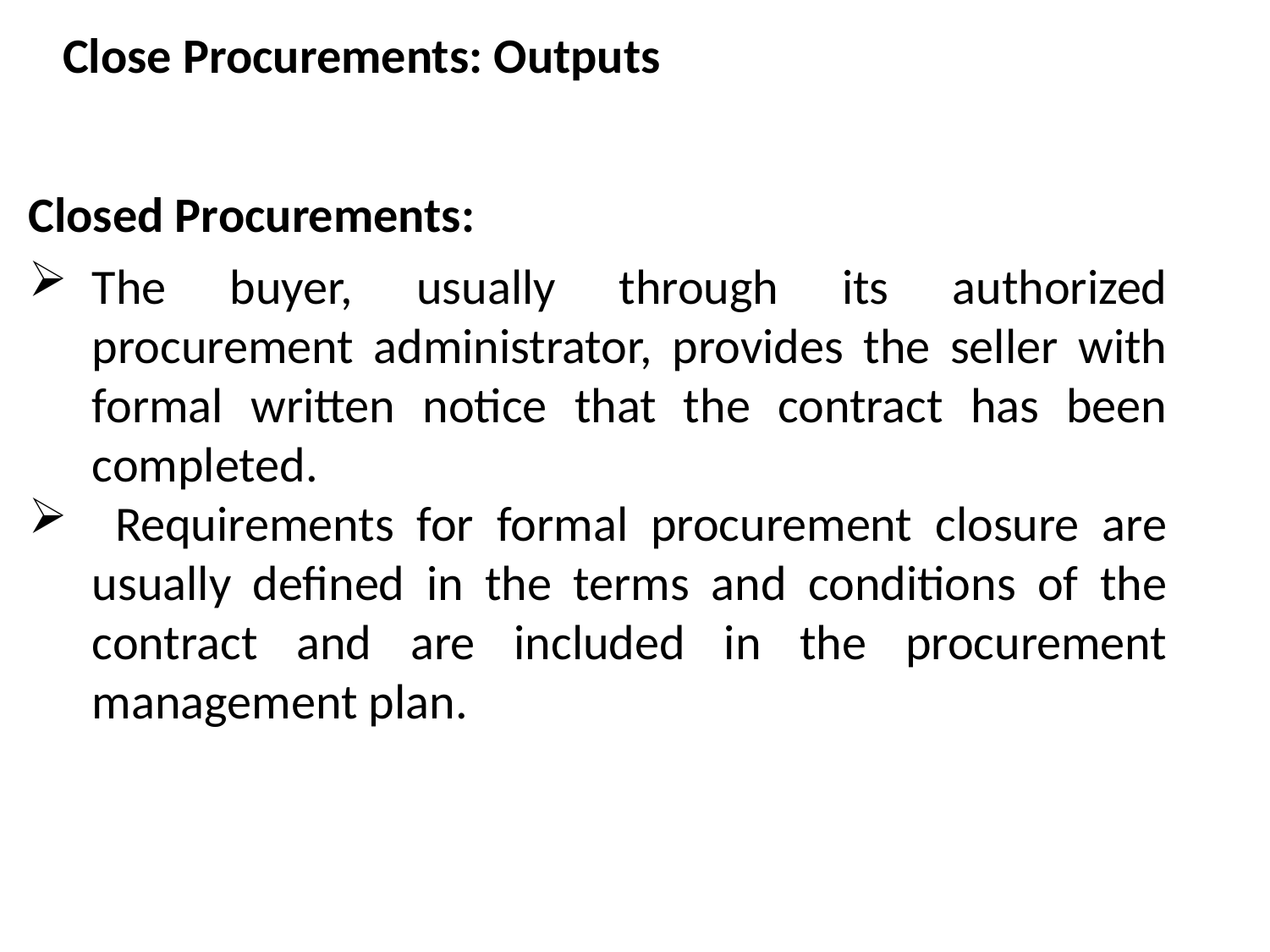

Organizational Process Assets Updates Elements of the organizational process assets that may be updated include but are not limited to:
Procurement file:  A complete set of indexed contract documentation, including the closed contract, is prepared for inclusion with the final project files.
Deliverable acceptance: The buyer, usually through its authorized contract administrator, provides the seller with formal written notice that the deliverables have been accepted or rejected. Requirements for formal deliverable acceptance, and how to address non-conforming deliverables, are usually defined in the contract.
Lessons learned documentation: Lessons learned analysis, what has been experienced, and process improvement recommendations, should be developed for the project file to improve future procurements.
Close Procurements: Outputs
Closed Procurements:
The buyer, usually through its authorized procurement administrator, provides the seller with formal written notice that the contract has been completed.
 Requirements for formal procurement closure are usually defined in the terms and conditions of the contract and are included in the procurement management plan.